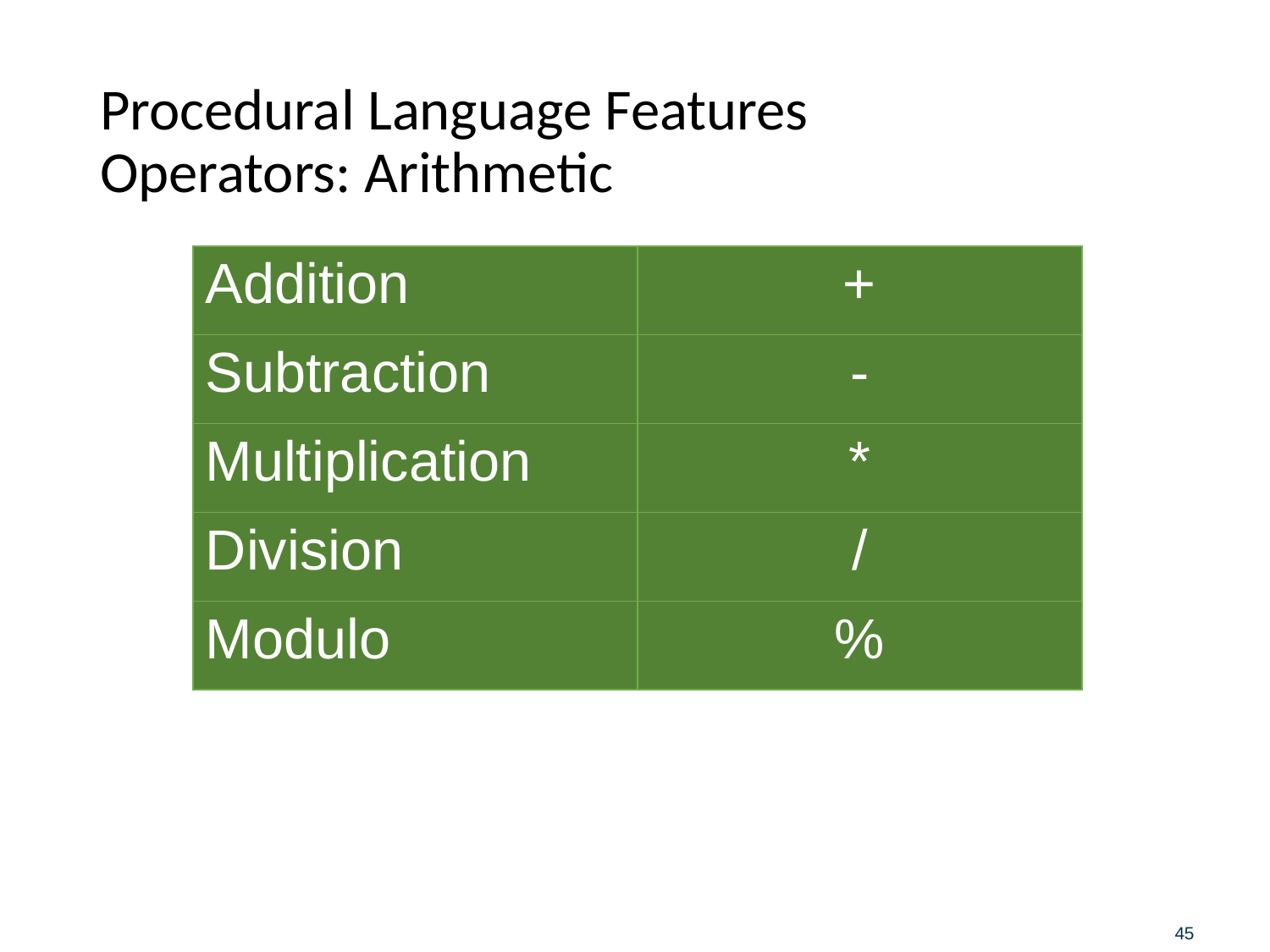

# Procedural Language Features Operators: Arithmetic
| Addition | + |
| --- | --- |
| Subtraction | - |
| Multiplication | \* |
| Division | / |
| Modulo | % |
45